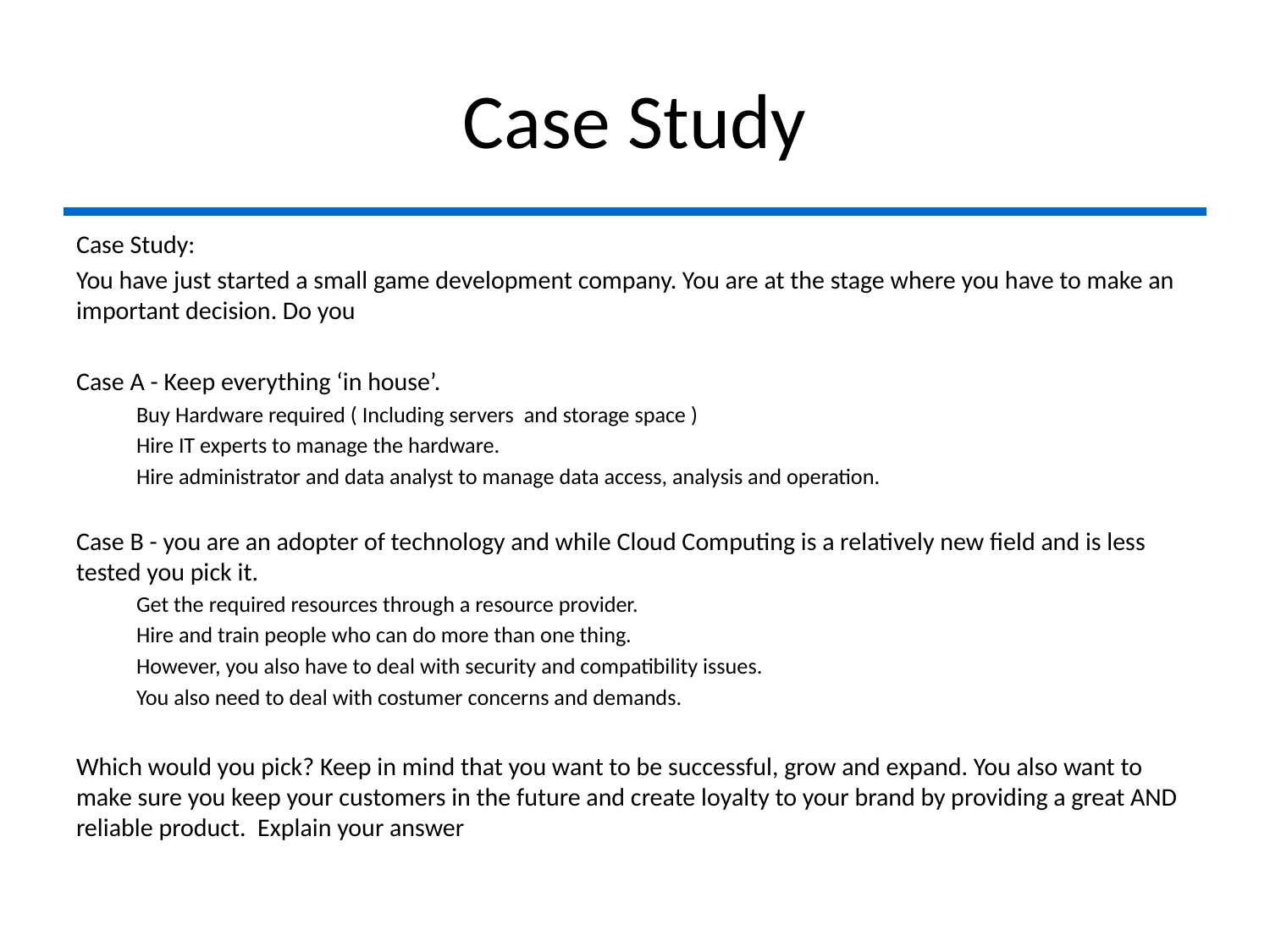

# Case Study

Case Study:
You have just started a small game development company. You are at the stage where you have to make an important decision. Do you

Case A - Keep everything ‘in house’.
Buy Hardware required ( Including servers  and storage space )
Hire IT experts to manage the hardware.
Hire administrator and data analyst to manage data access, analysis and operation.

Case B - you are an adopter of technology and while Cloud Computing is a relatively new field and is less tested you pick it.
Get the required resources through a resource provider.
Hire and train people who can do more than one thing.
However, you also have to deal with security and compatibility issues.
You also need to deal with costumer concerns and demands.

Which would you pick? Keep in mind that you want to be successful, grow and expand. You also want to make sure you keep your customers in the future and create loyalty to your brand by providing a great AND reliable product.  Explain your answer